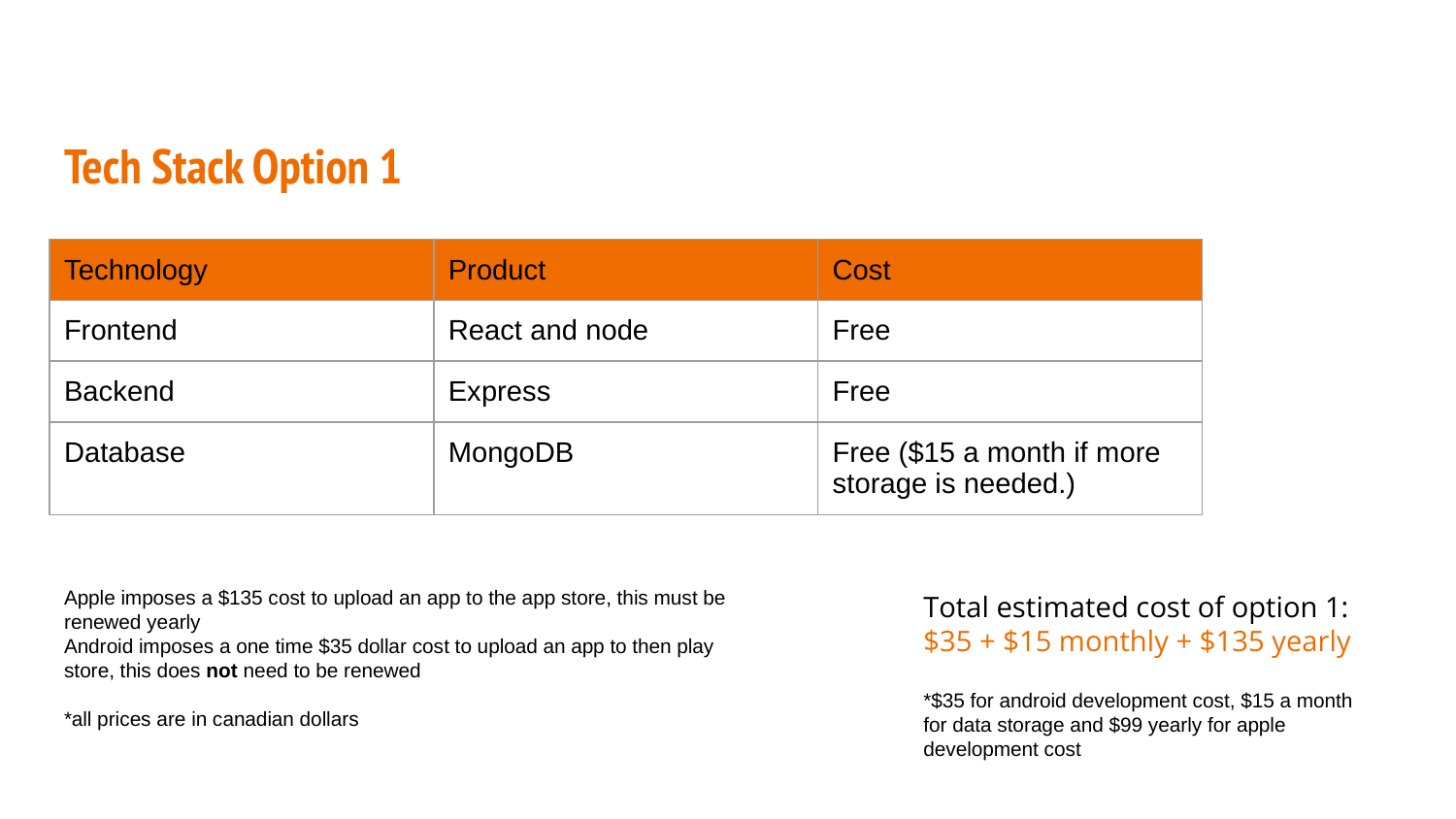

# Tech Stack Option 1
| Technology | Product | Cost |
| --- | --- | --- |
| Frontend | React and node | Free |
| Backend | Express | Free |
| Database | MongoDB | Free ($15 a month if more storage is needed.) |
Apple imposes a $135 cost to upload an app to the app store, this must be renewed yearly
Android imposes a one time $35 dollar cost to upload an app to then play store, this does not need to be renewed

*all prices are in canadian dollars
Total estimated cost of option 1: $35 + $15 monthly + $135 yearly
*$35 for android development cost, $15 a month for data storage and $99 yearly for apple development cost